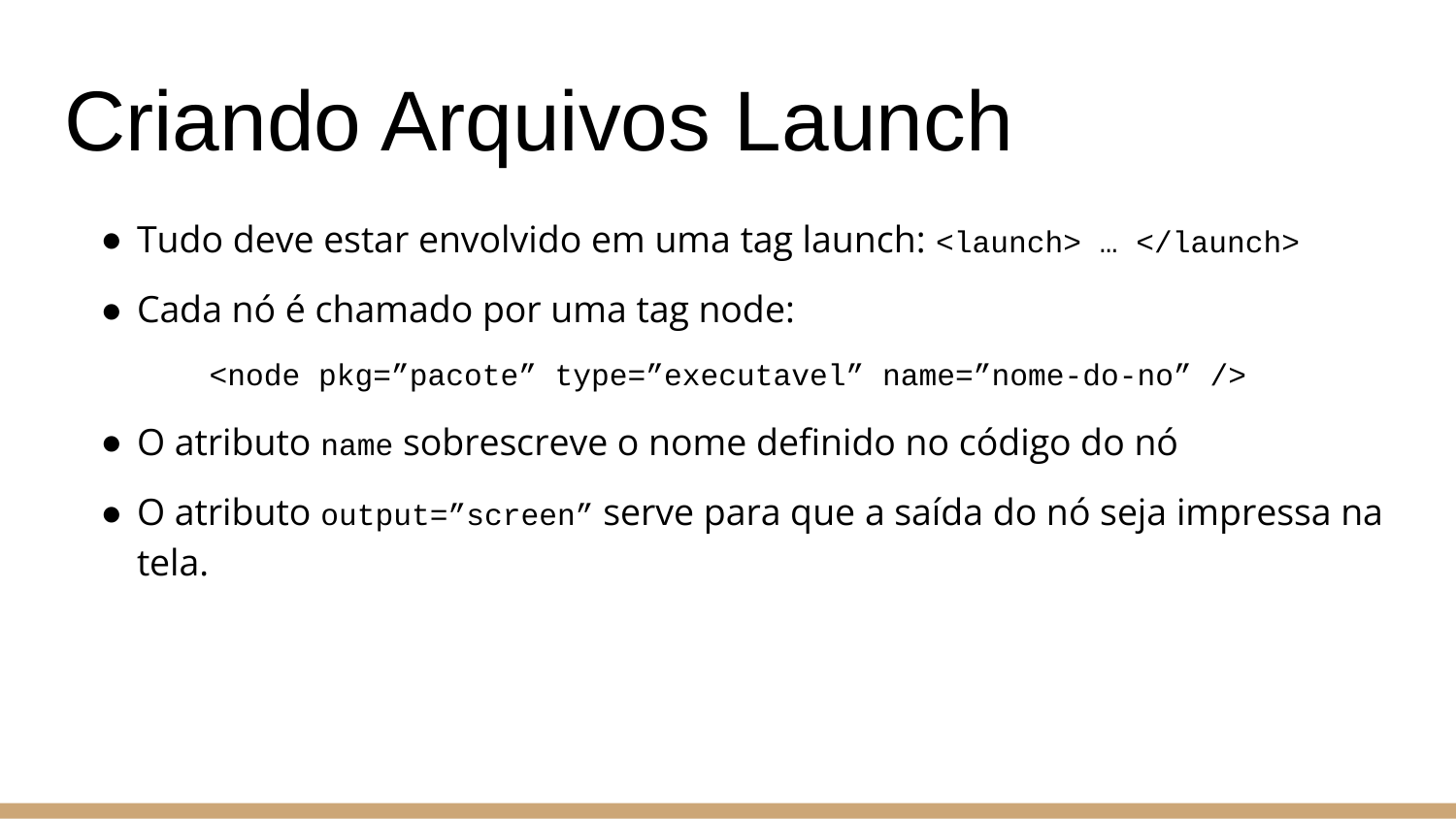

# Criando Arquivos Launch
Tudo deve estar envolvido em uma tag launch: <launch> … </launch>
Cada nó é chamado por uma tag node:
<node pkg=”pacote” type=”executavel” name=”nome-do-no” />
O atributo name sobrescreve o nome definido no código do nó
O atributo output=”screen” serve para que a saída do nó seja impressa na tela.